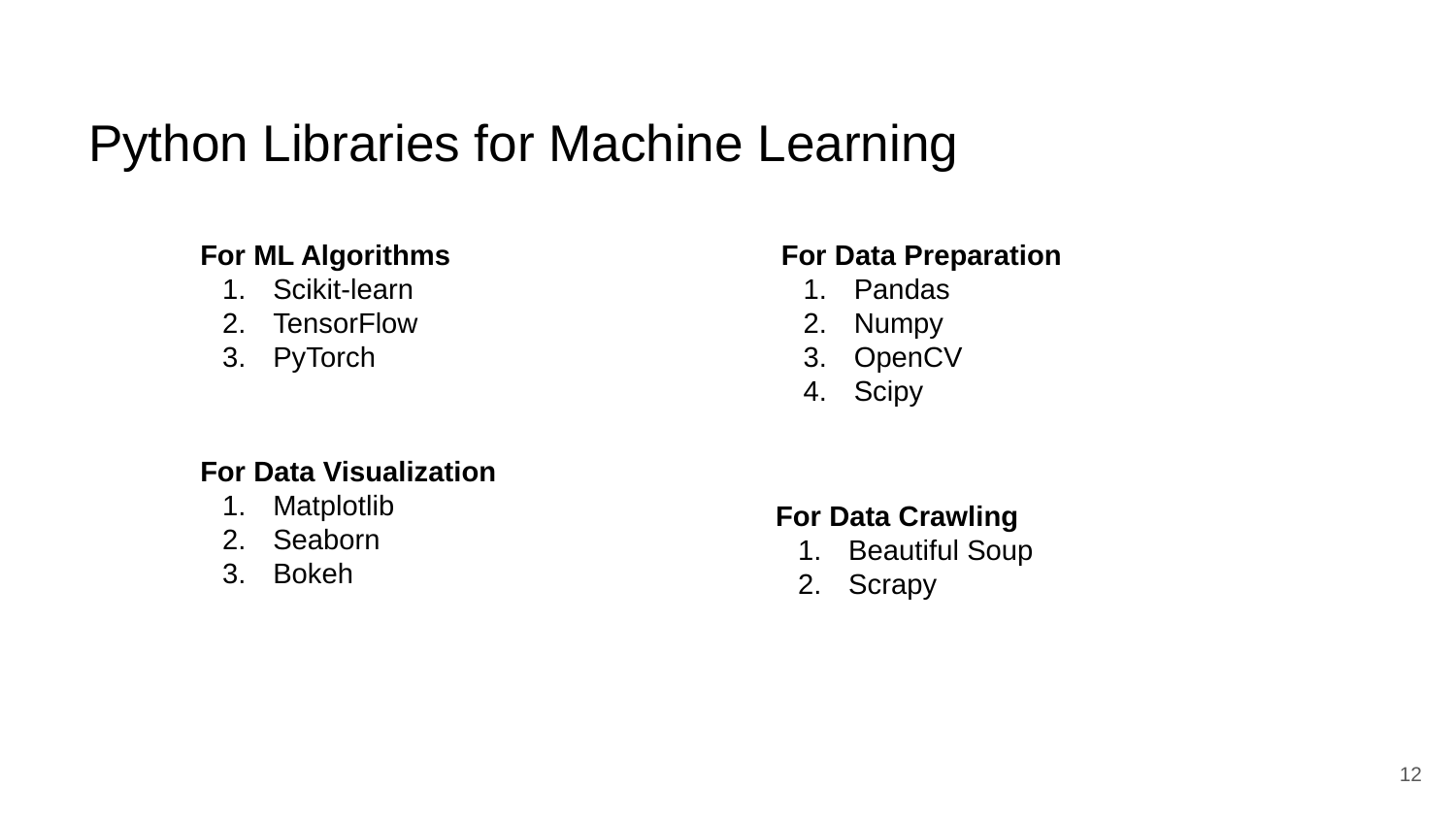

Python Libraries for Machine Learning
For ML Algorithms
Scikit-learn
TensorFlow
PyTorch
For Data Preparation
Pandas
Numpy
OpenCV
Scipy

For Data Visualization
Matplotlib
Seaborn
Bokeh

For Data Crawling
Beautiful Soup
Scrapy

12